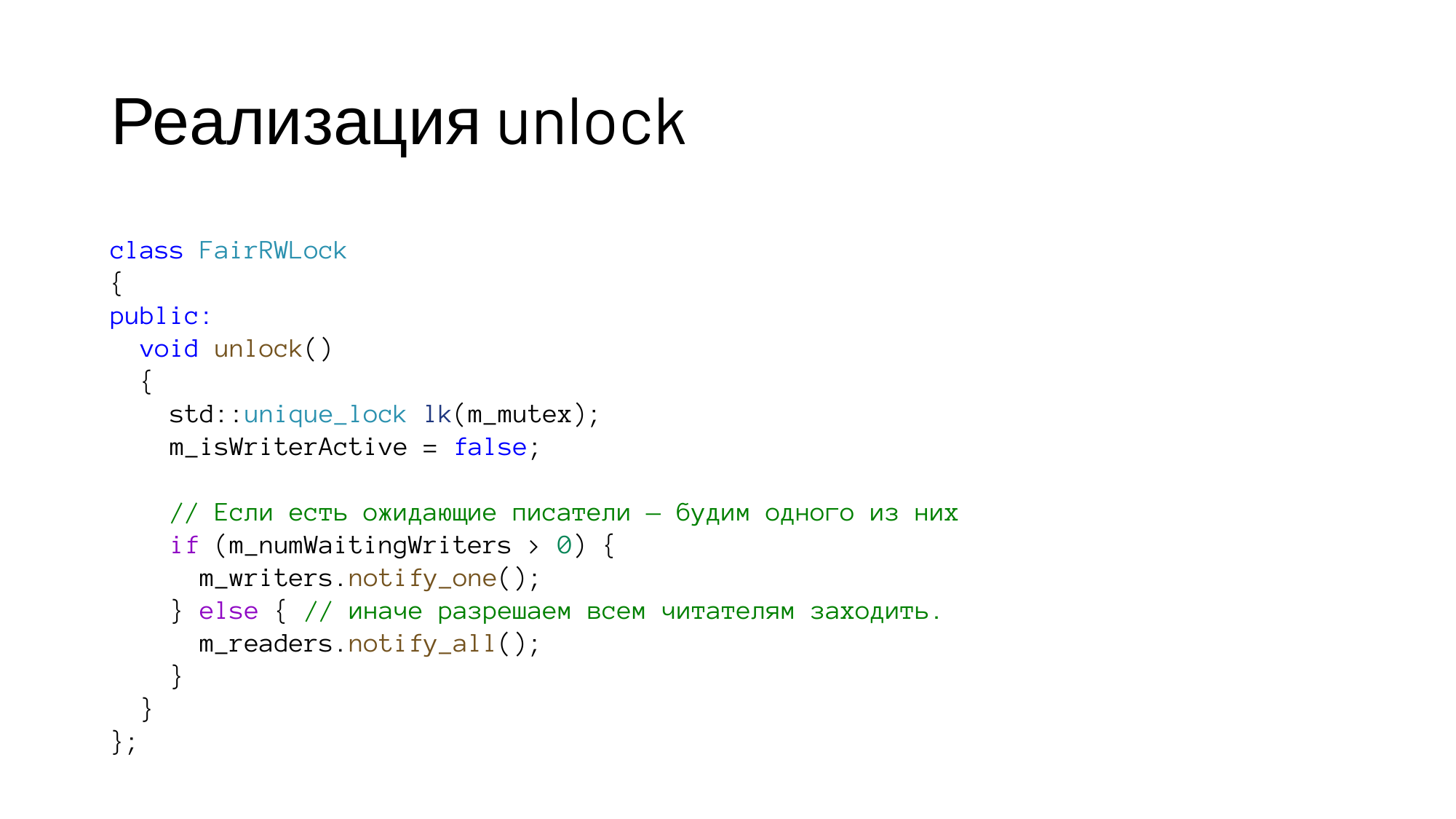

# Реализация unlock
class FairRWLock
{
public:
  void unlock()
  {
    std::unique_lock lk(m_mutex);
    m_isWriterActive = false;

    // Если есть ожидающие писатели — будим одного из них
    if (m_numWaitingWriters > 0) {
      m_writers.notify_one();
    } else { // иначе разрешаем всем читателям заходить.
      m_readers.notify_all();
    }
  }
};